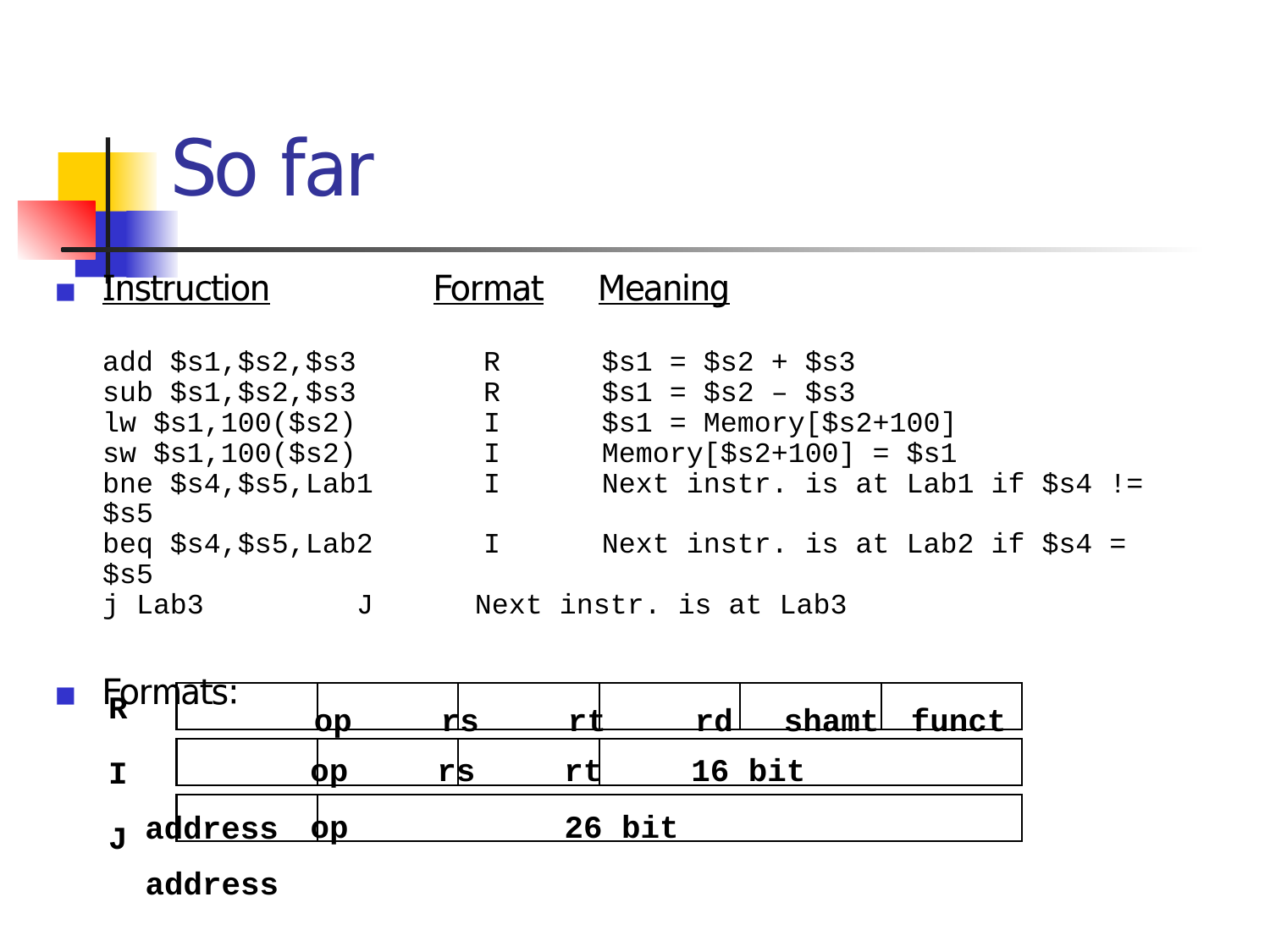

# So far
Instruction	       Format     Meaning
add $s1,$s2,$s3	R      $s1 = $s2 + $s3
sub $s1,$s2,$s3	R      $s1 = $s2 – $s3
lw $s1,100($s2)	I      $s1 = Memory[$s2+100]
sw $s1,100($s2)	I      Memory[$s2+100] = $s1
bne $s4,$s5,Lab1	I      Next instr. is at Lab1 if $s4 != $s5
beq $s4,$s5,Lab2	I      Next instr. is at Lab2 if $s4 = $s5
j Lab3		J      Next instr. is at Lab3
Formats:
R
I
J
	  op	  rs	  rt	  rd	shamt	funct
	  op	  rs	  rt	  16 bit address
	  op	  	  26 bit address